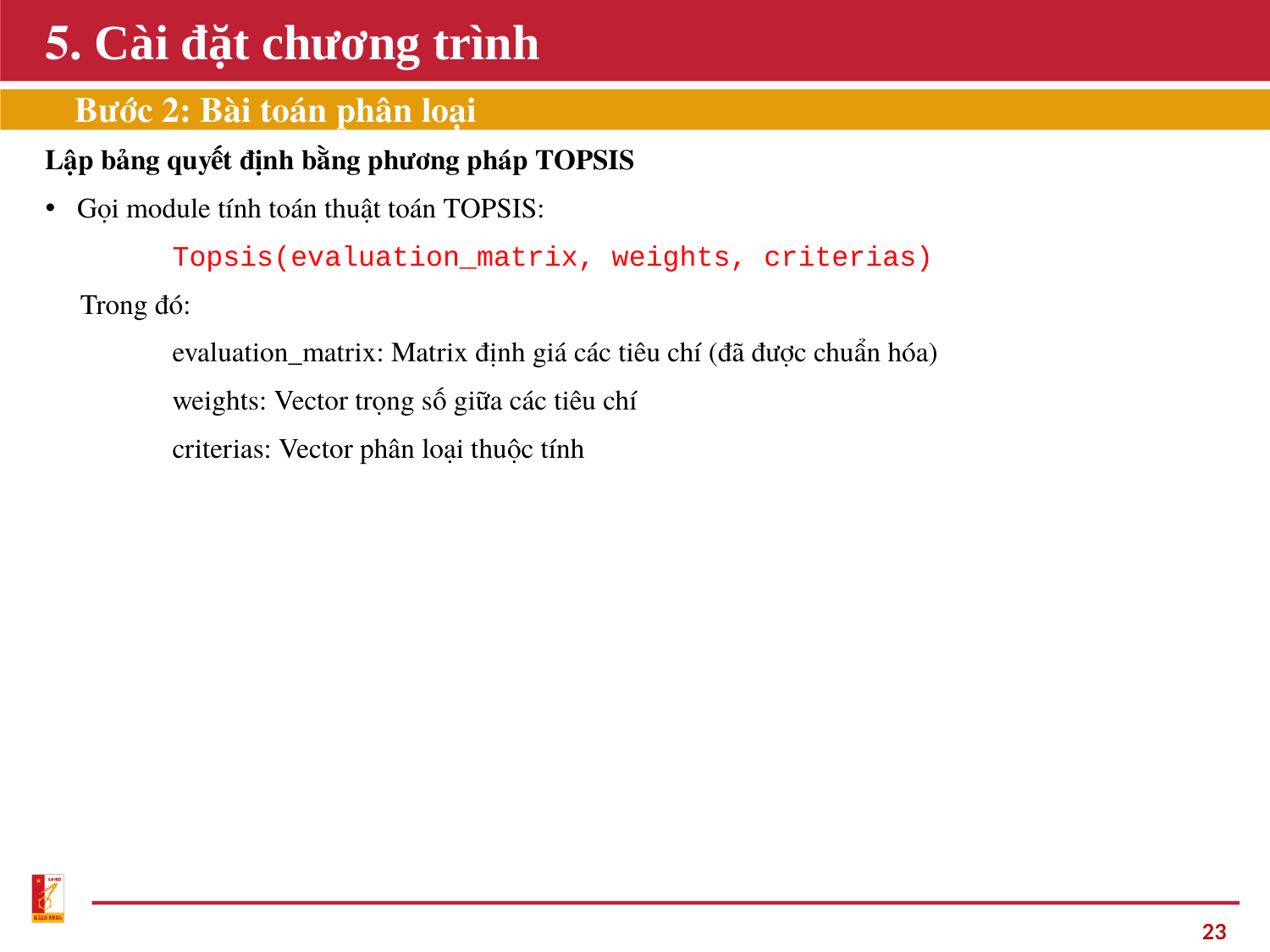

# 5. Cài đặt chương trình
Bước 2: Bài toán phân loại

Lập bảng quyết định bằng phương pháp TOPSIS
Gọi module tính toán thuật toán TOPSIS:
	Topsis(evaluation_matrix, weights, criterias)
     Trong đó:
	evaluation_matrix: Matrix định giá các tiêu chí (đã được chuẩn hóa)
	weights: Vector trọng số giữa các tiêu chí
	criterias: Vector phân loại thuộc tính

23